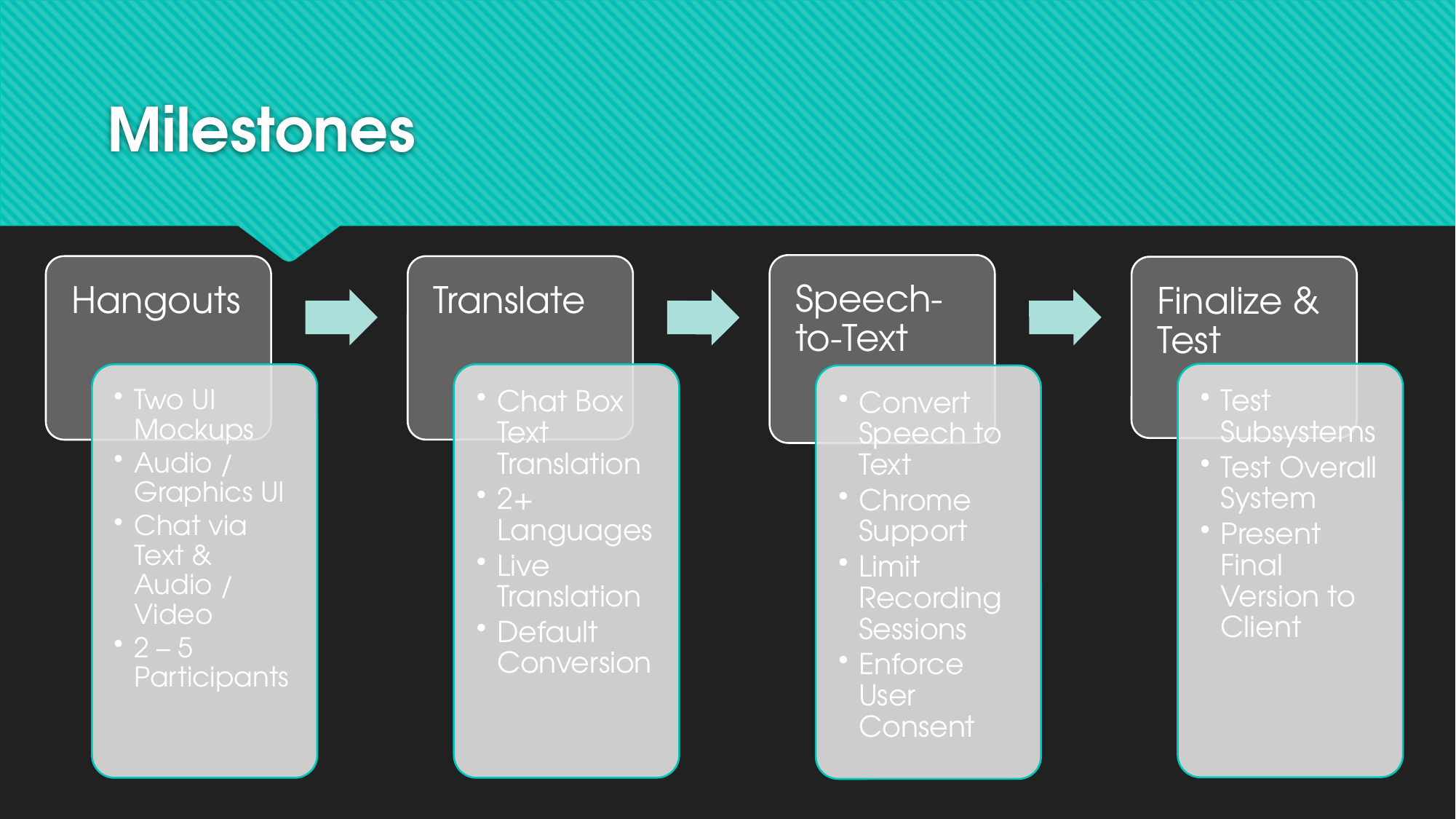

# Milestones
Hangouts
Two UI Mockups
Audio / Graphics UI
Chat via Text & Audio / Video
2 – 5 Participants

Translate
Chat Box Text Translation
2+ Languages
Live Translation
Default Conversion

Speech-to-Text
Convert Speech to Text
Chrome Support
Limit Recording Sessions
Enforce User Consent

Finalize & Test
Test Subsystems
Test Overall System
Present Final Version to Client